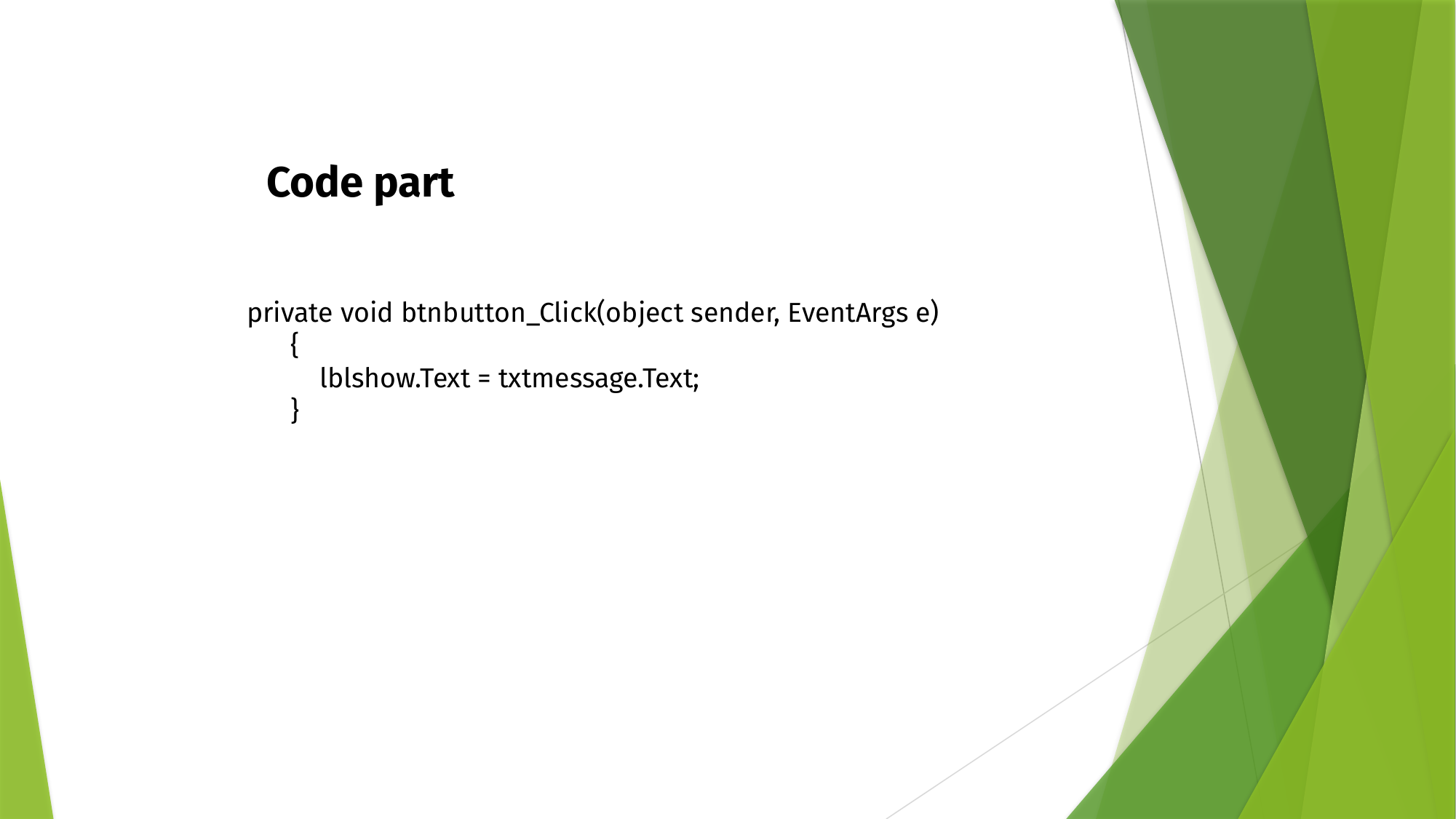

Code part
  private void btnbutton_Click(object sender, EventArgs e)
        {
            lblshow.Text = txtmessage.Text;
        }